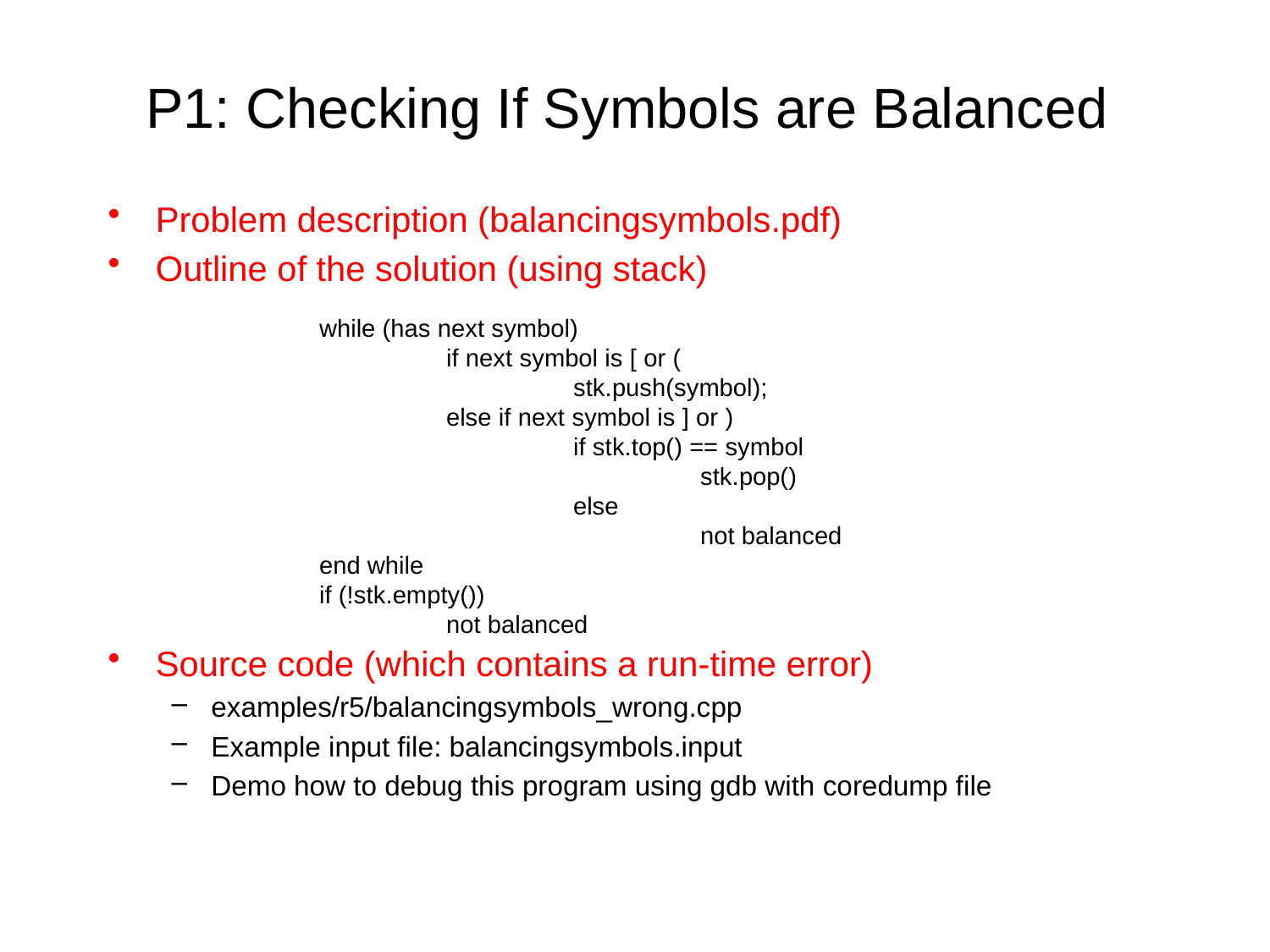

# P1: Checking If Symbols are Balanced
Problem description (balancingsymbols.pdf)
Outline of the solution (using stack)

Source code (which contains a run-time error)
examples/r5/balancingsymbols_wrong.cpp
Example input file: balancingsymbols.input
Demo how to debug this program using gdb with coredump file

while (has next symbol)
	if next symbol is [ or (
		stk.push(symbol);
	else if next symbol is ] or )
		if stk.top() == symbol
			stk.pop()
		else
			not balanced
end while
if (!stk.empty())
	not balanced